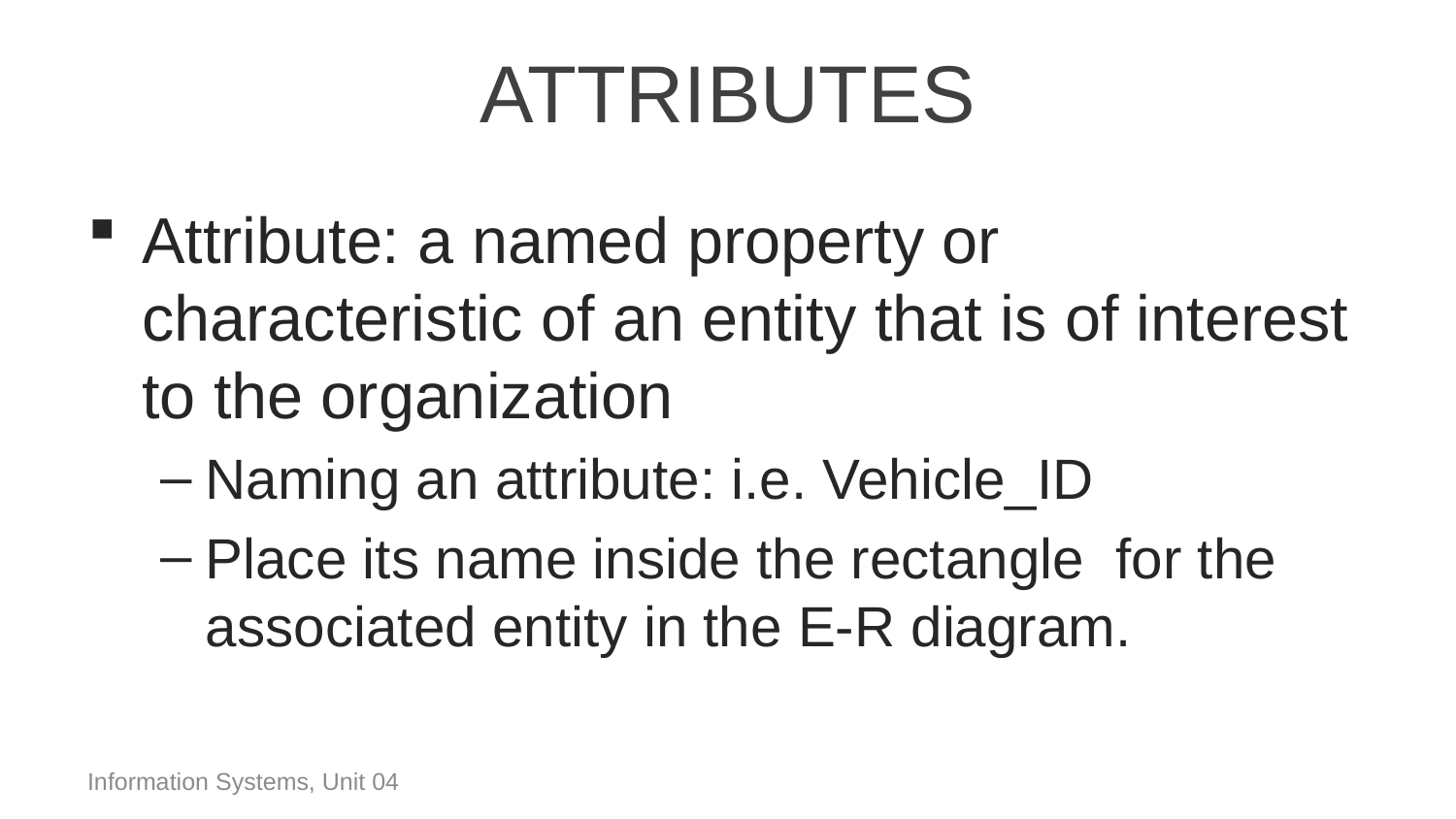

# Attributes
Attribute: a named property or characteristic of an entity that is of interest to the organization
Naming an attribute: i.e. Vehicle_ID
Place its name inside the rectangle  for the associated entity in the E-R diagram.
Information Systems, Unit 04
24